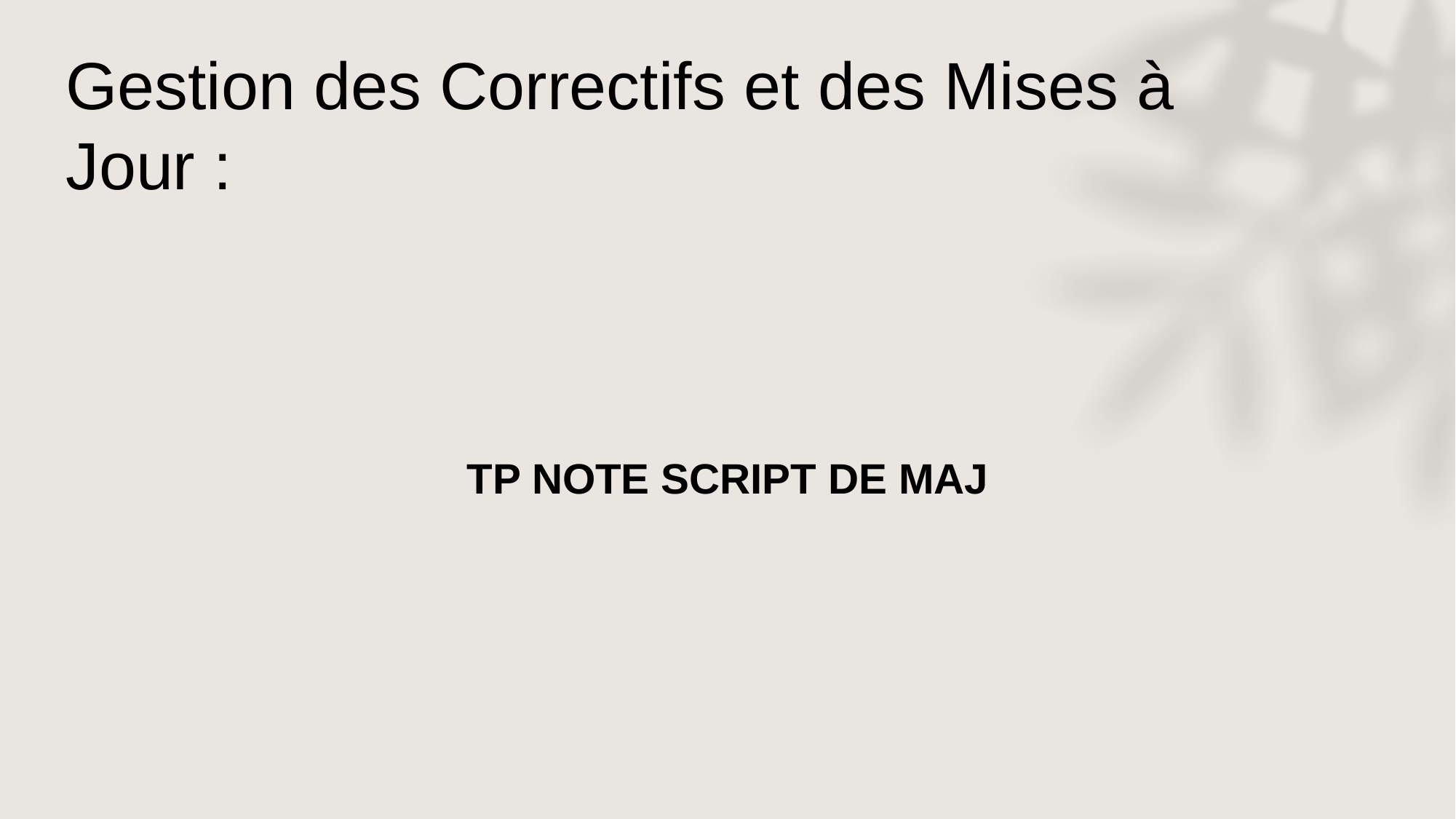

# Gestion des Correctifs et des Mises à Jour :

TP NOTE SCRIPT DE MAJ